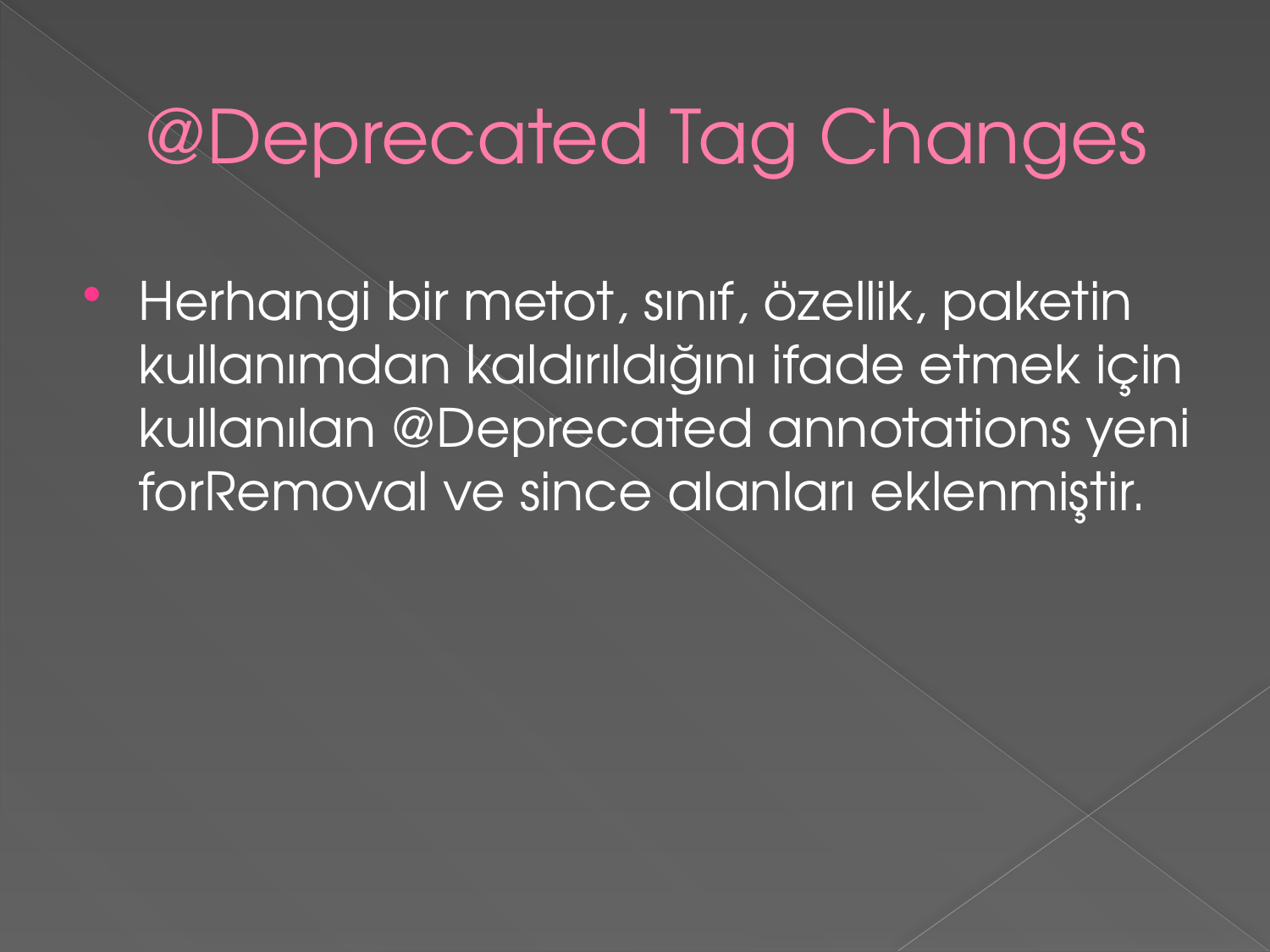

# @Deprecated Tag Changes
Herhangi bir metot, sınıf, özellik, paketin kullanımdan kaldırıldığını ifade etmek için kullanılan @Deprecated annotations yeni forRemoval ve since alanları eklenmiştir.